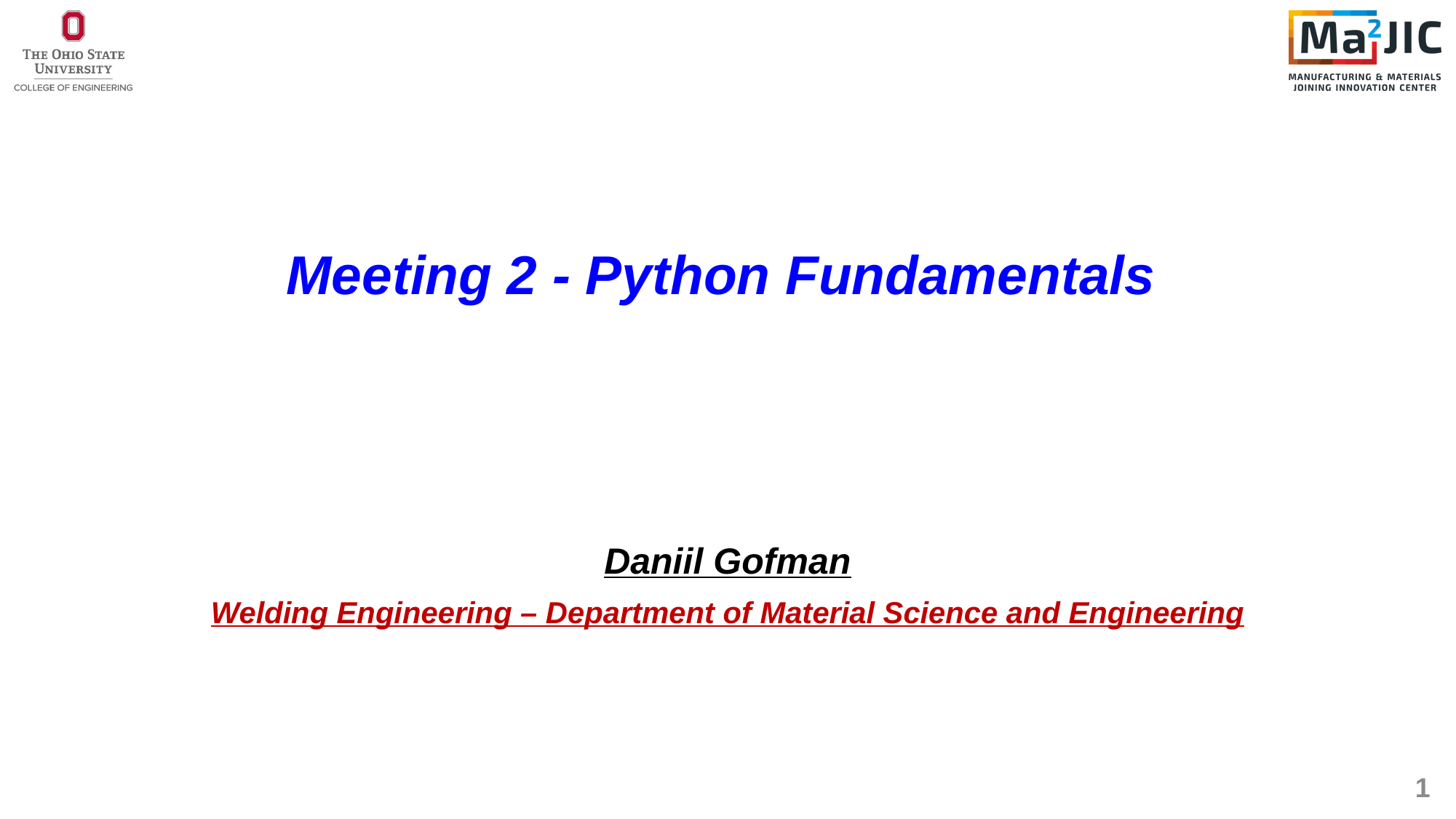

# Meeting 2 - Python Fundamentals
Daniil Gofman
Welding Engineering – Department of Material Science and Engineering

1